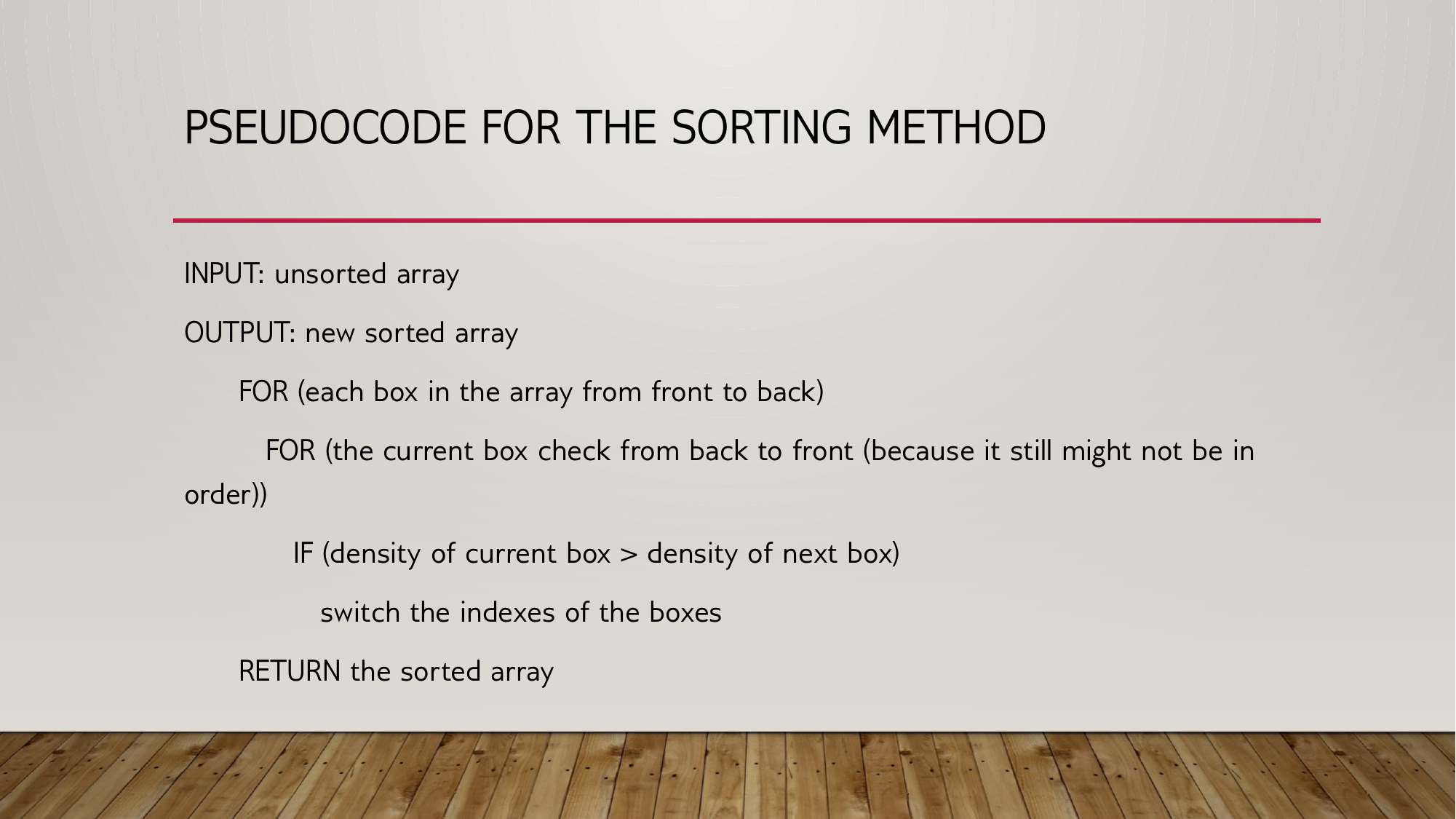

# Pseudocode for the sorting method
INPUT: unsorted array
OUTPUT: new sorted array
      FOR (each box in the array from front to back)
         FOR (the current box check from back to front (because it still might not be in order))
            IF (density of current box > density of next box)
               switch the indexes of the boxes
      RETURN the sorted array